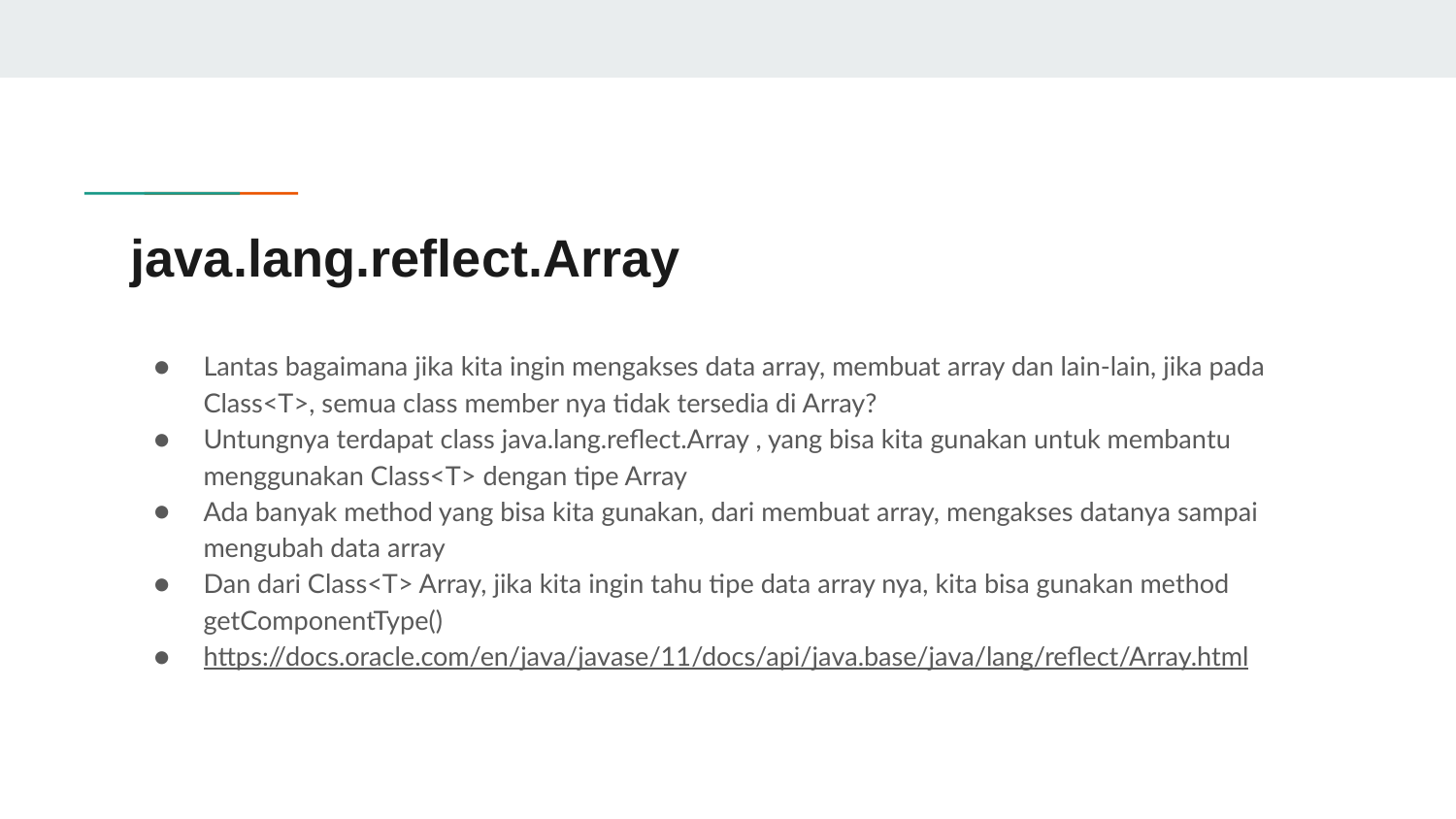

# java.lang.reflect.Array
Lantas bagaimana jika kita ingin mengakses data array, membuat array dan lain-lain, jika pada Class<T>, semua class member nya tidak tersedia di Array?
Untungnya terdapat class java.lang.reflect.Array , yang bisa kita gunakan untuk membantu menggunakan Class<T> dengan tipe Array
Ada banyak method yang bisa kita gunakan, dari membuat array, mengakses datanya sampai mengubah data array
Dan dari Class<T> Array, jika kita ingin tahu tipe data array nya, kita bisa gunakan method getComponentType()
https://docs.oracle.com/en/java/javase/11/docs/api/java.base/java/lang/reflect/Array.html